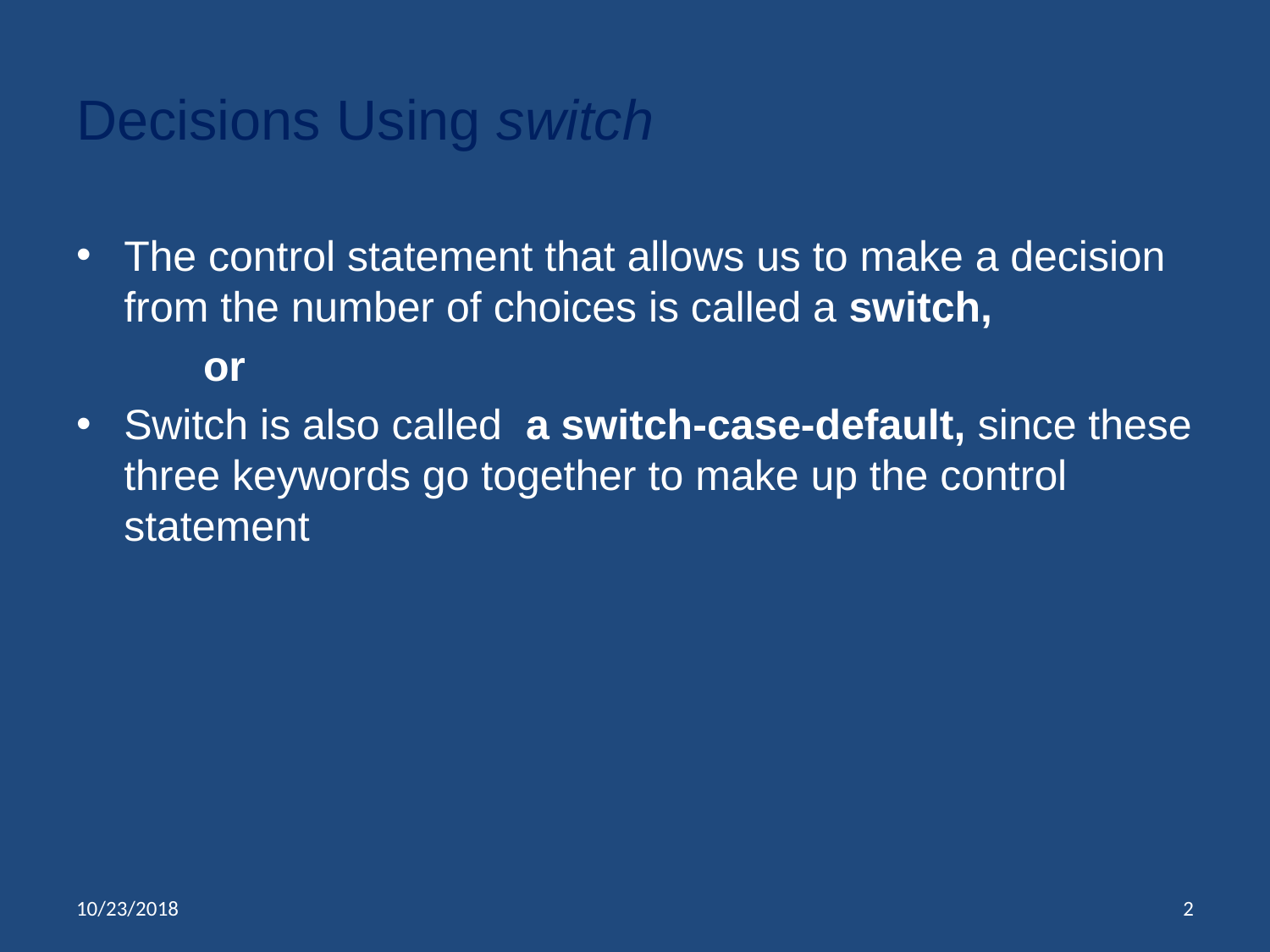

# Decisions Using switch
The control statement that allows us to make a decision from the number of choices is called a switch,
	or
Switch is also called  a switch-case-default, since these three keywords go together to make up the control statement
10/23/2018
2